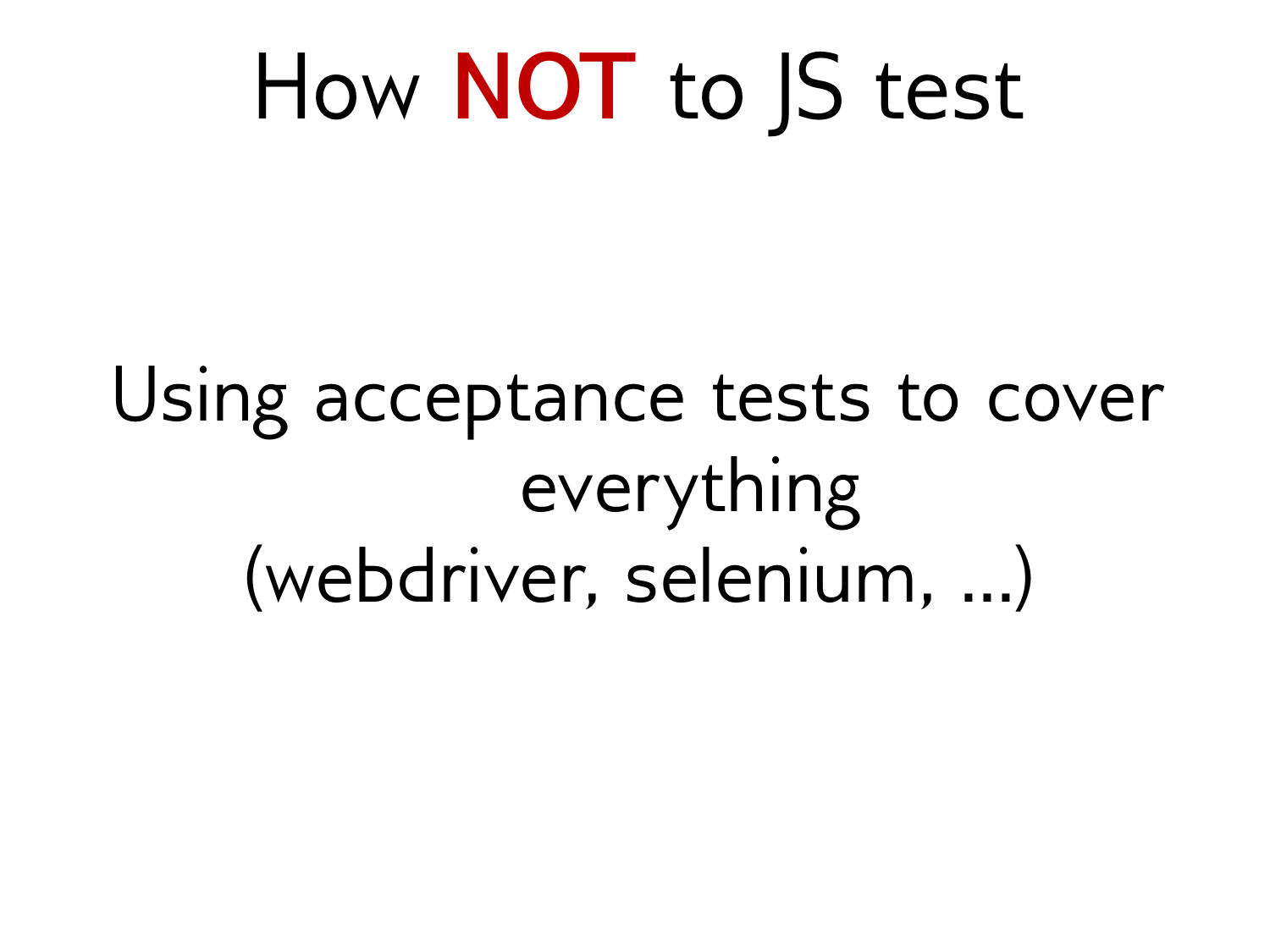

How NOT to JS test
Using acceptance tests to cover everything
(webdriver, selenium, ...)